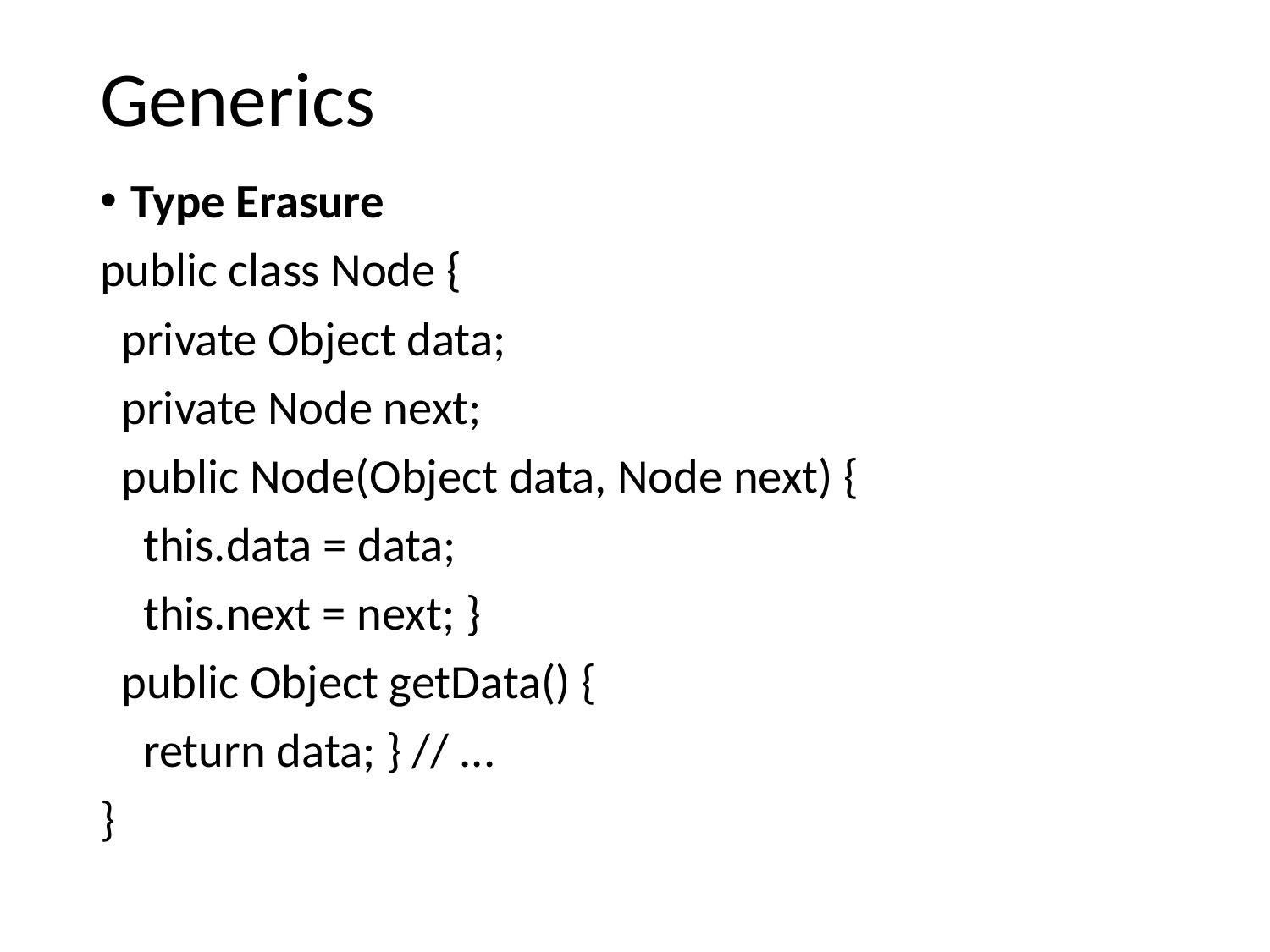

# Generics
Type Erasure
public class Node {
  private Object data;
  private Node next;
  public Node(Object data, Node next) {
    this.data = data;
    this.next = next; }
  public Object getData() {
    return data; } // ...
}